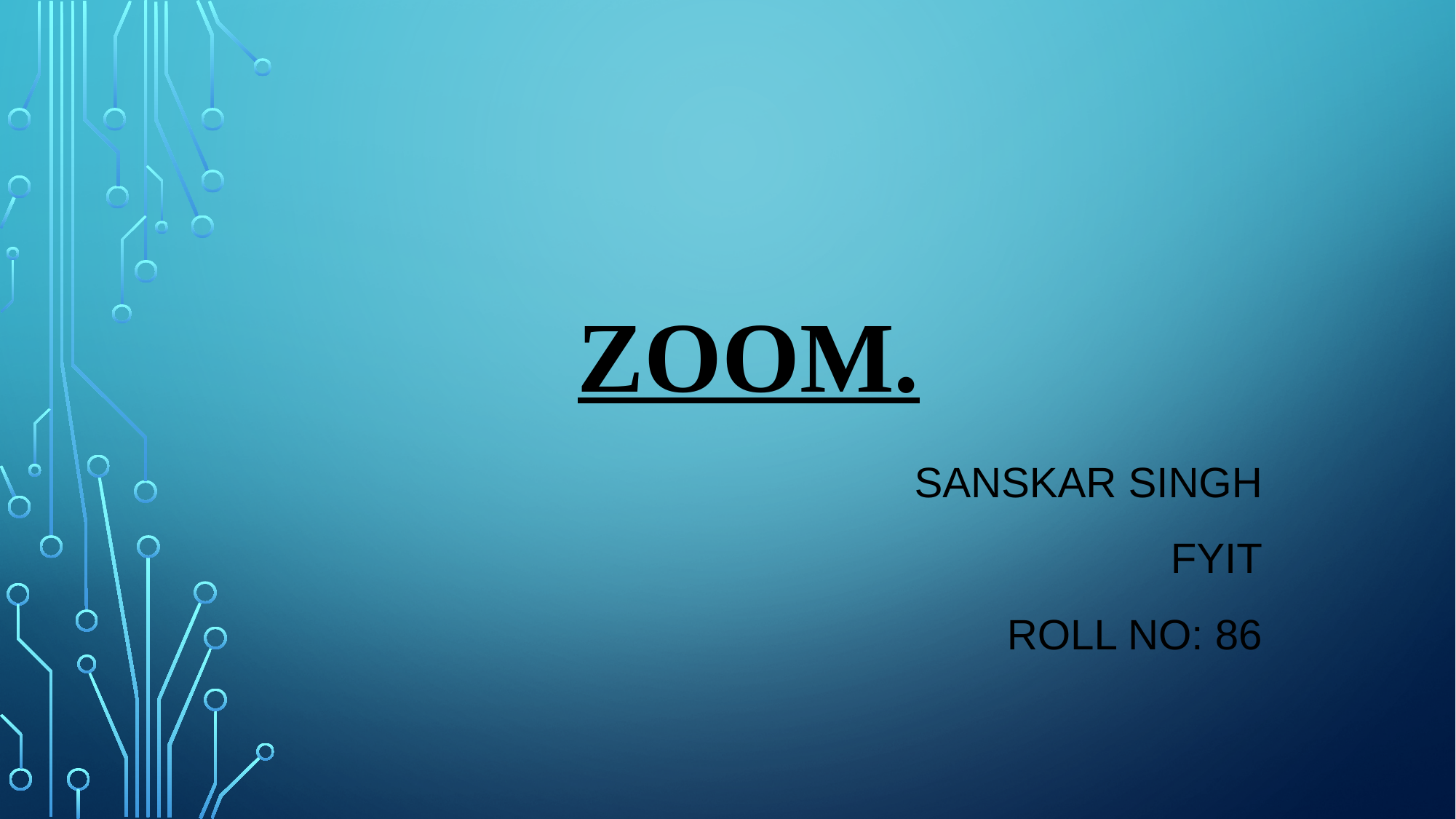

# ZOOM.
SANSKAR SINGH
FYIT
ROLL NO: 86